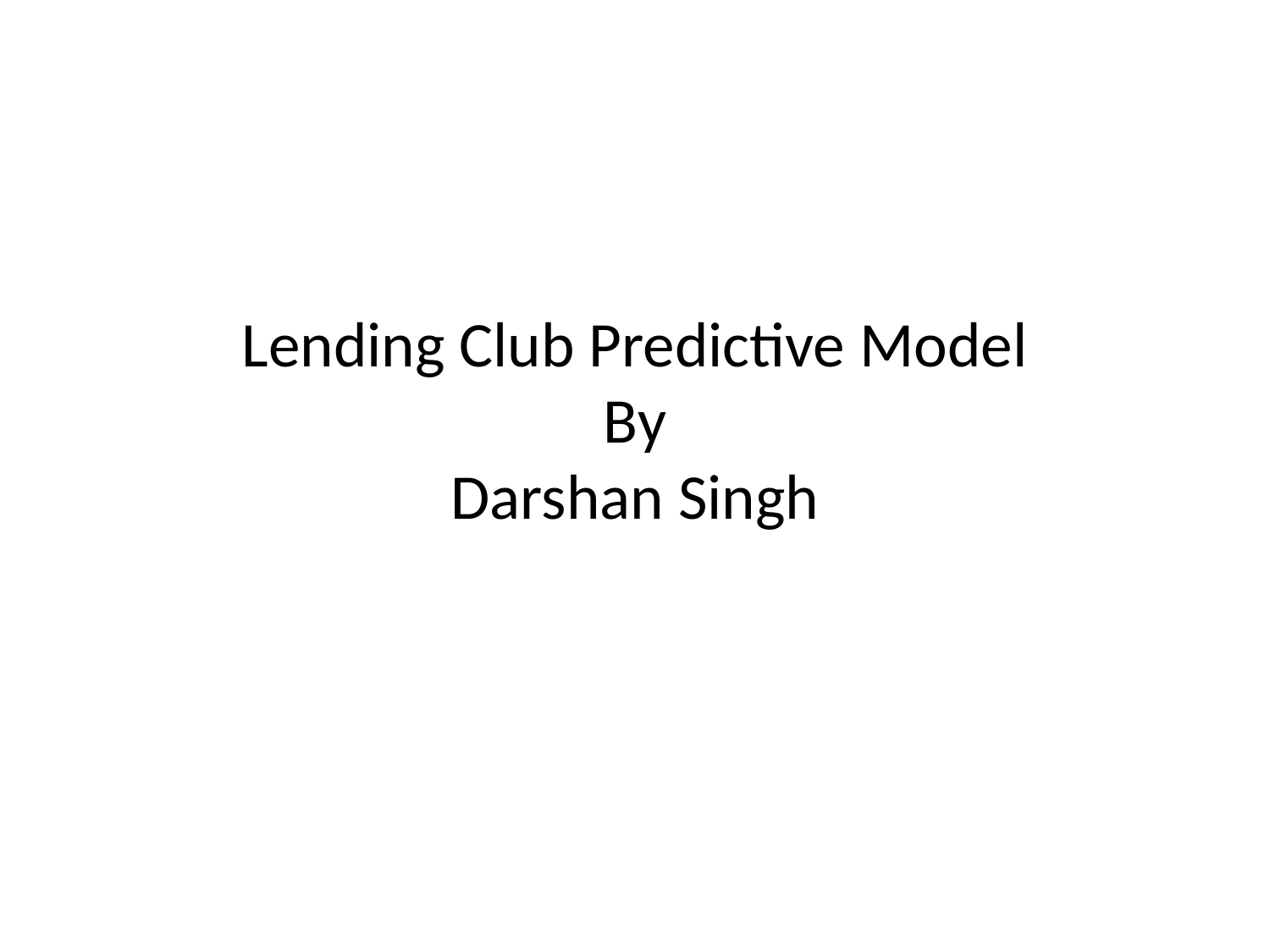

# Lending Club Predictive Model By Darshan Singh